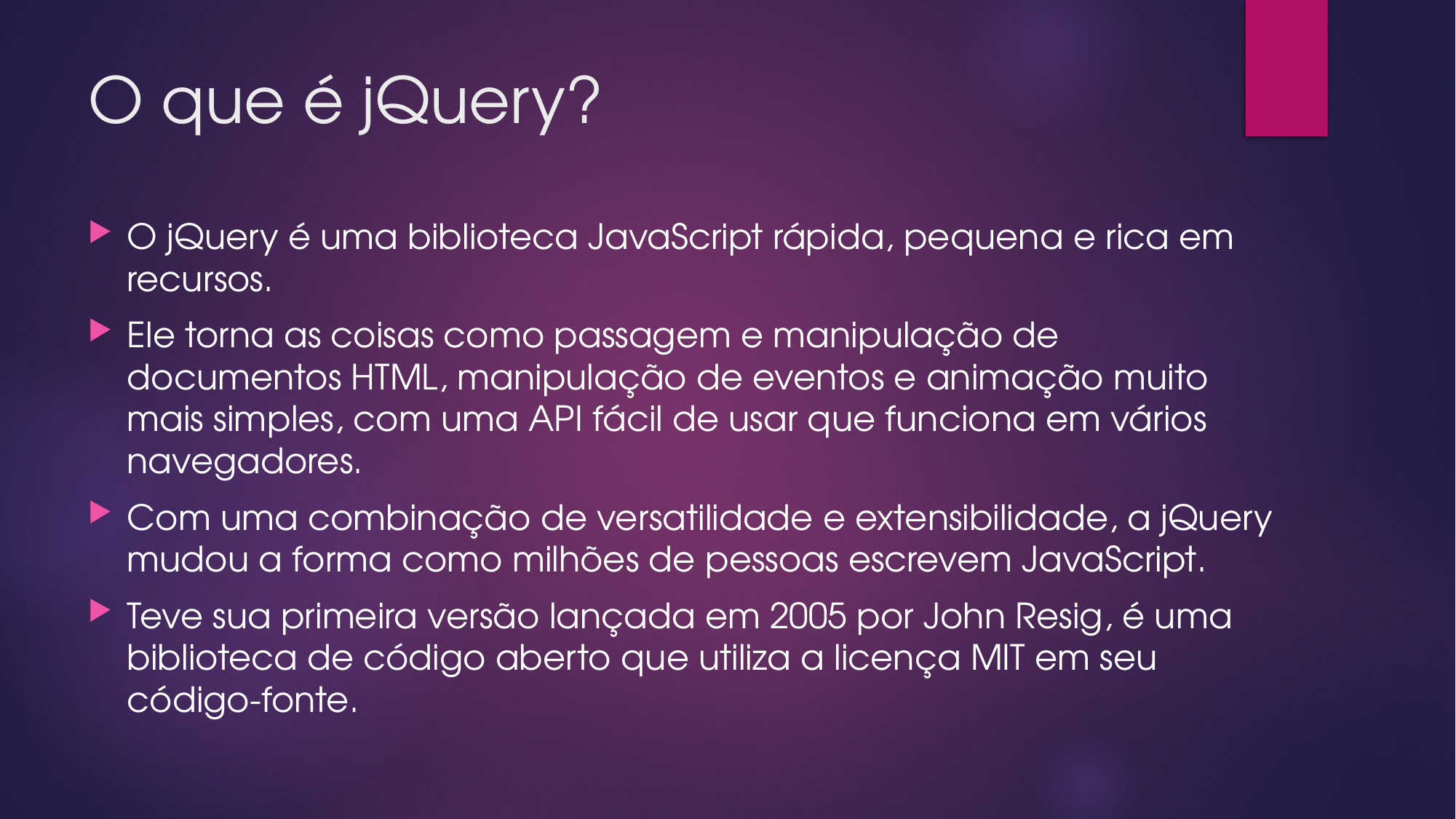

# O que é jQuery?
O jQuery é uma biblioteca JavaScript rápida, pequena e rica em recursos.
Ele torna as coisas como passagem e manipulação de documentos HTML, manipulação de eventos e animação muito mais simples, com uma API fácil de usar que funciona em vários navegadores.
Com uma combinação de versatilidade e extensibilidade, a jQuery mudou a forma como milhões de pessoas escrevem JavaScript.
Teve sua primeira versão lançada em 2005 por John Resig, é uma biblioteca de código aberto que utiliza a licença MIT em seu código-fonte.